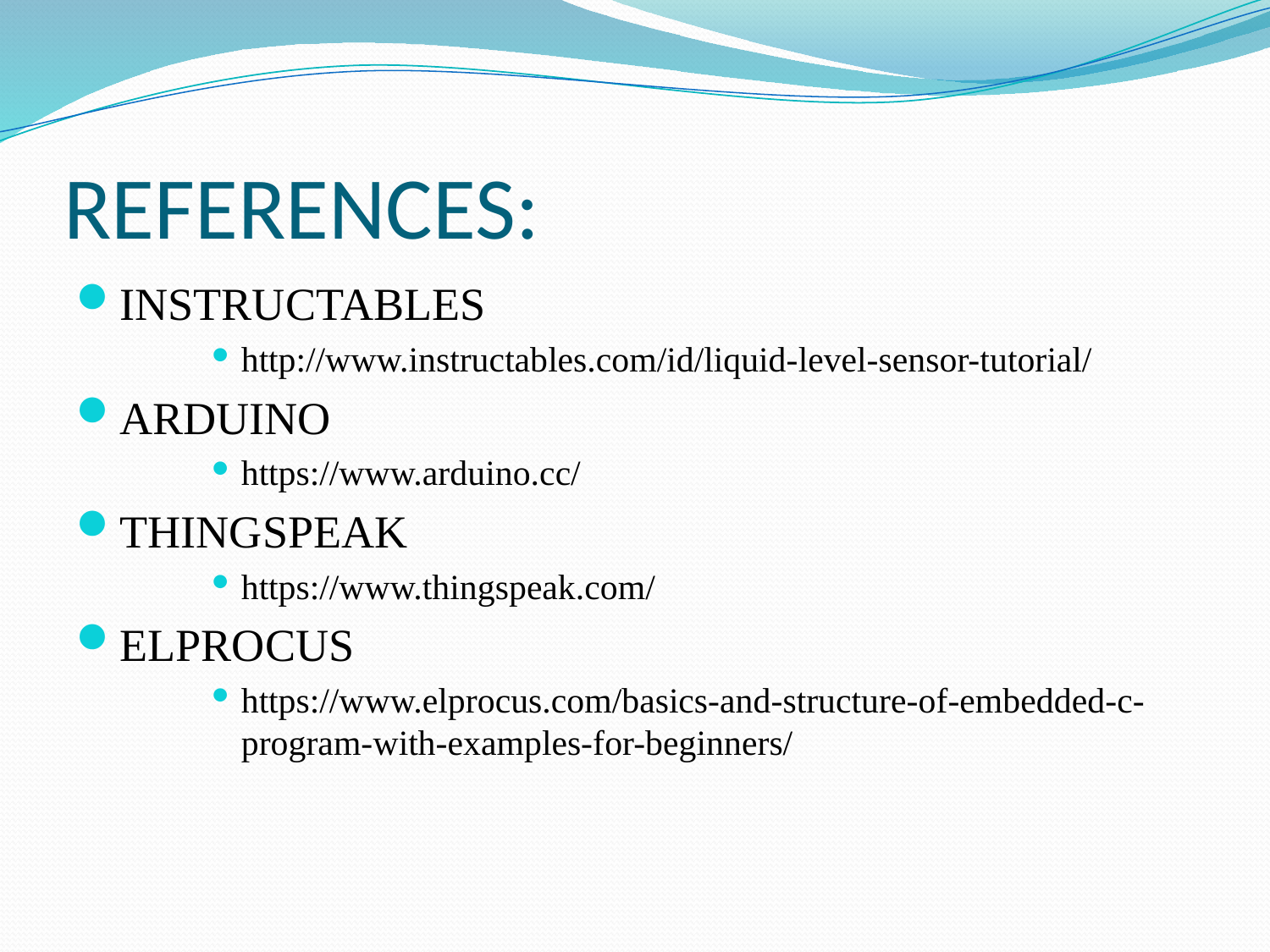

# REFERENCES:
INSTRUCTABLES
http://www.instructables.com/id/liquid-level-sensor-tutorial/
ARDUINO
https://www.arduino.cc/
THINGSPEAK
https://www.thingspeak.com/
ELPROCUS
https://www.elprocus.com/basics-and-structure-of-embedded-c-program-with-examples-for-beginners/